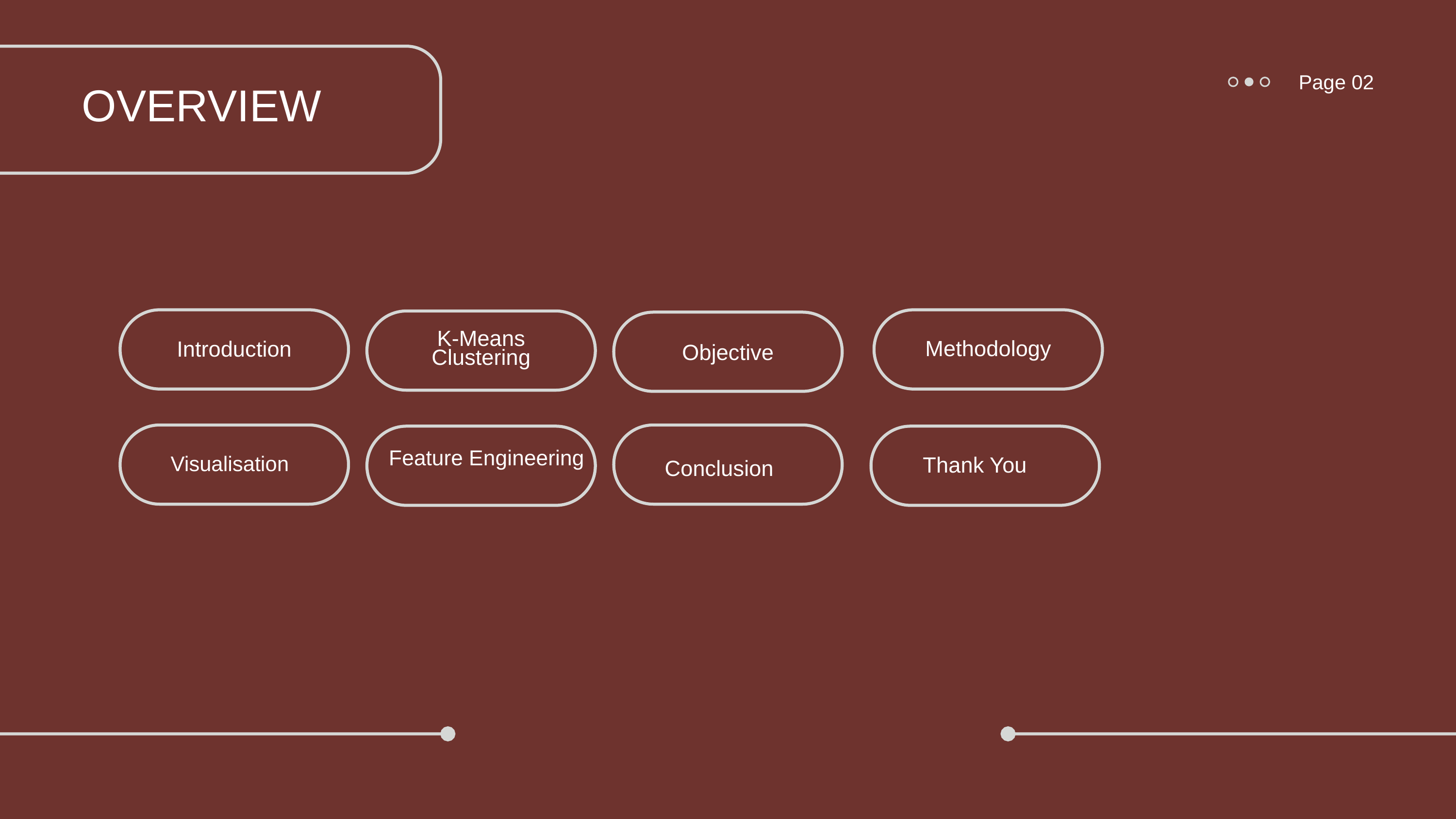

Page 02

OVERVIEW

K-Means Clustering
Methodology
Introduction
Objective

Feature Engineering
Visualisation
Thank You
Conclusion